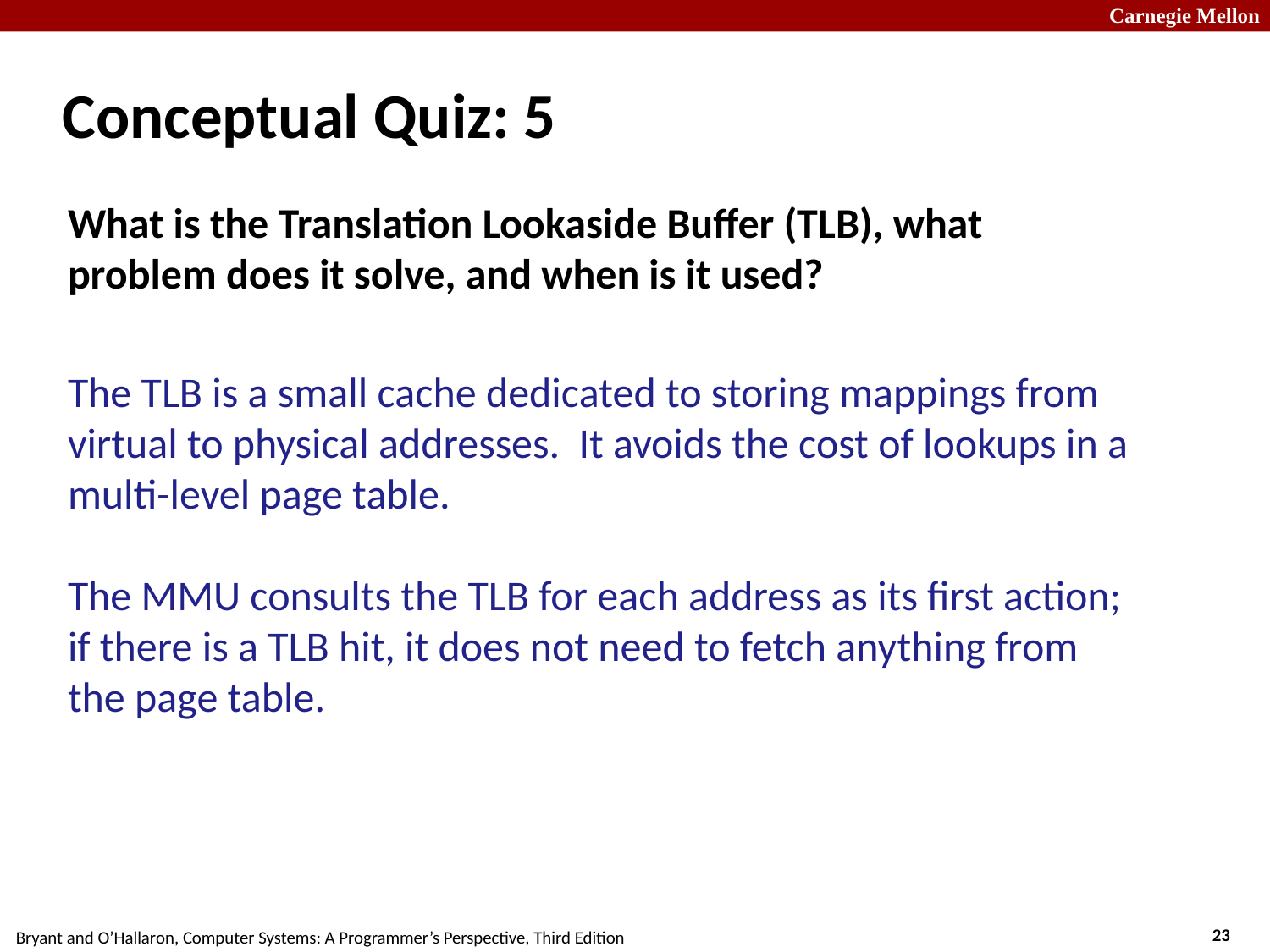

# Conceptual Quiz: 5
What is the Translation Lookaside Buffer (TLB), what problem does it solve, and when is it used?

The TLB is a small cache dedicated to storing mappings from virtual to physical addresses.  It avoids the cost of lookups in a multi-level page table.
The MMU consults the TLB for each address as its first action; if there is a TLB hit, it does not need to fetch anything from the page table.